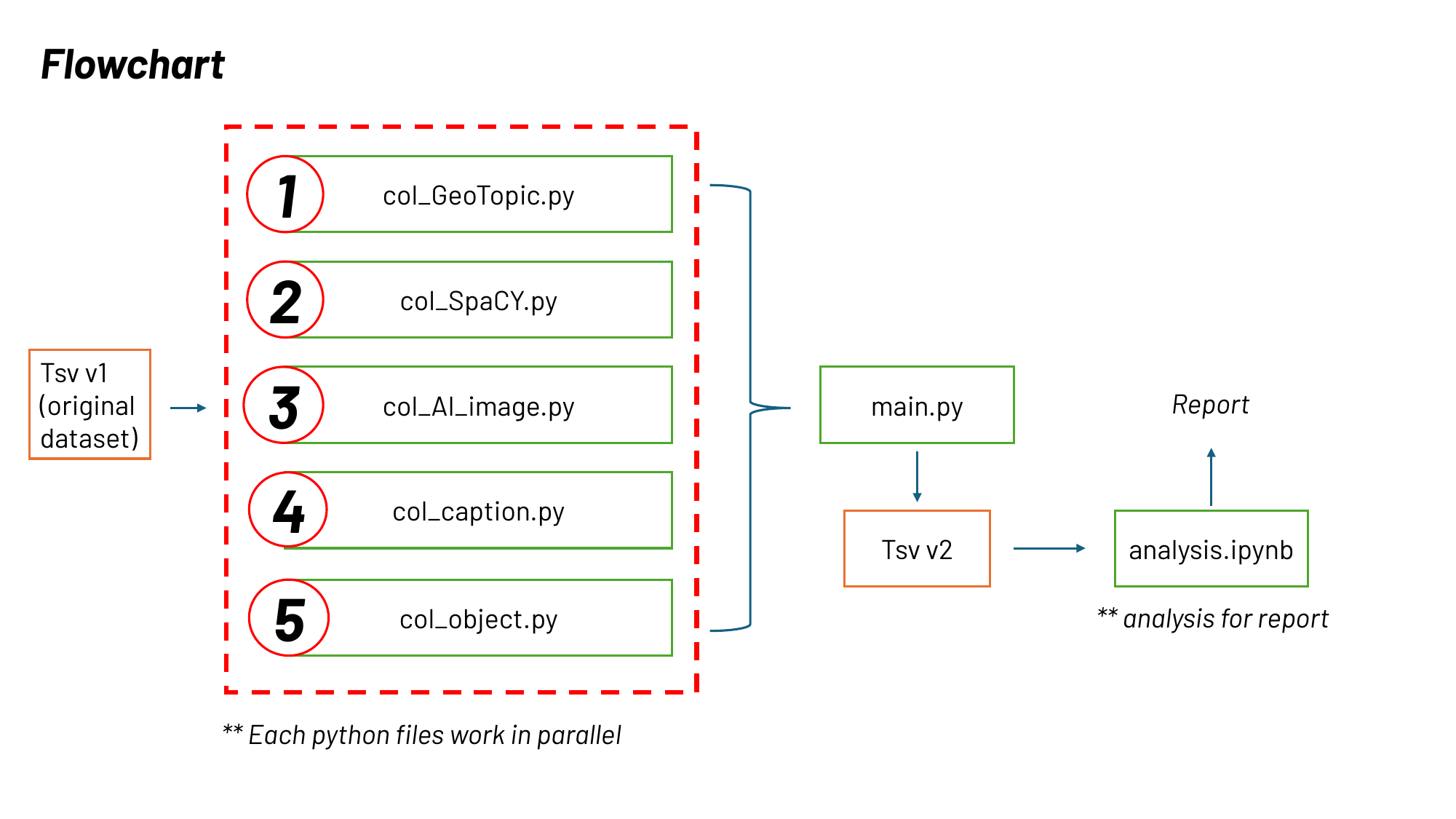

Flowchart

1
col_GeoTopic.py

col_SpaCY.py
2
Tsv v1
(original dataset)
3
col_AI_image.py
main.py
Report
col_caption.py
4
analysis.ipynb
Tsv v2
5
col_object.py
** analysis for report
** Each python files work in parallel